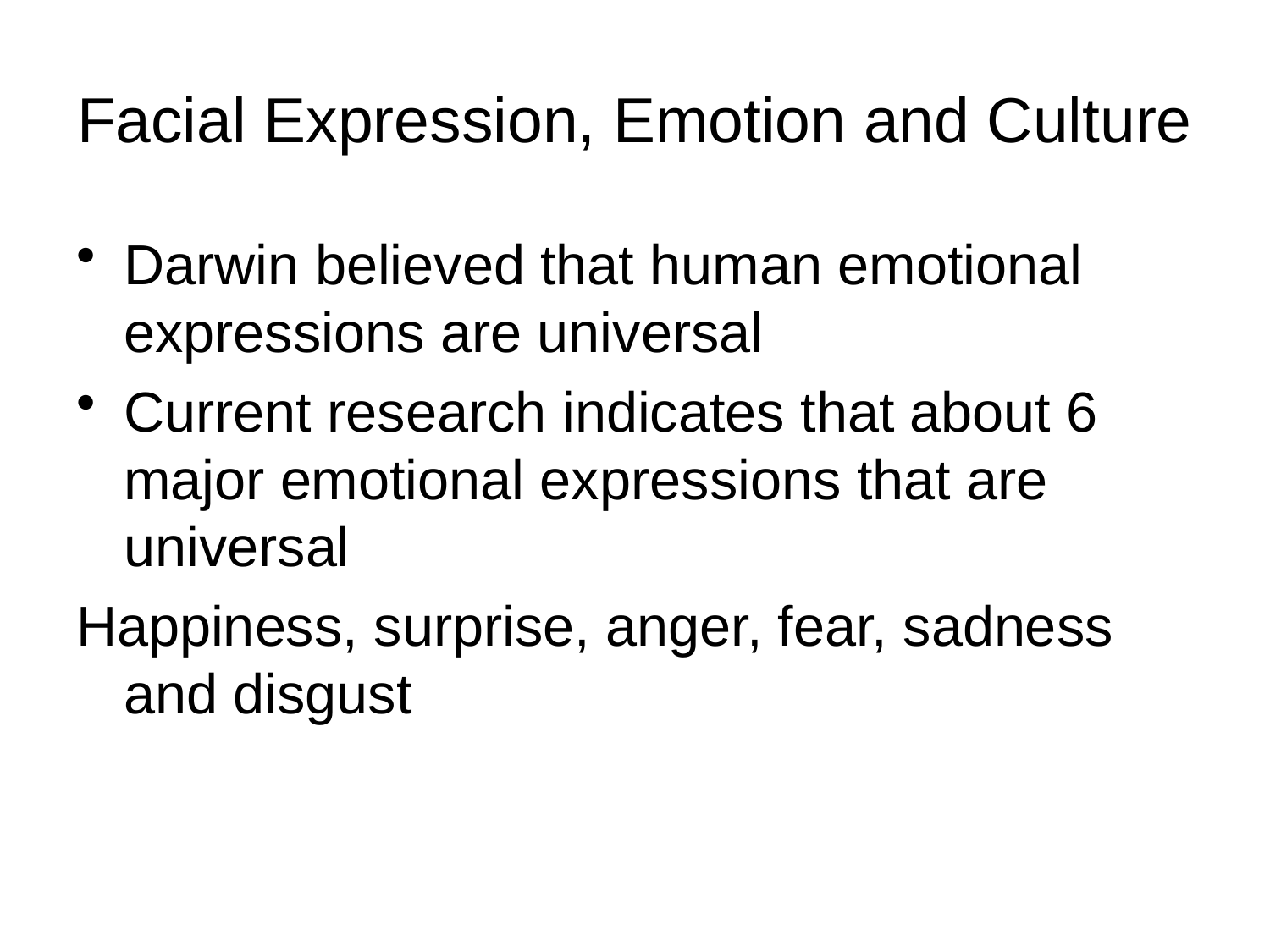

# Facial Expression, Emotion and Culture
Darwin believed that human emotional expressions are universal
Current research indicates that about 6 major emotional expressions that are universal
Happiness, surprise, anger, fear, sadness and disgust